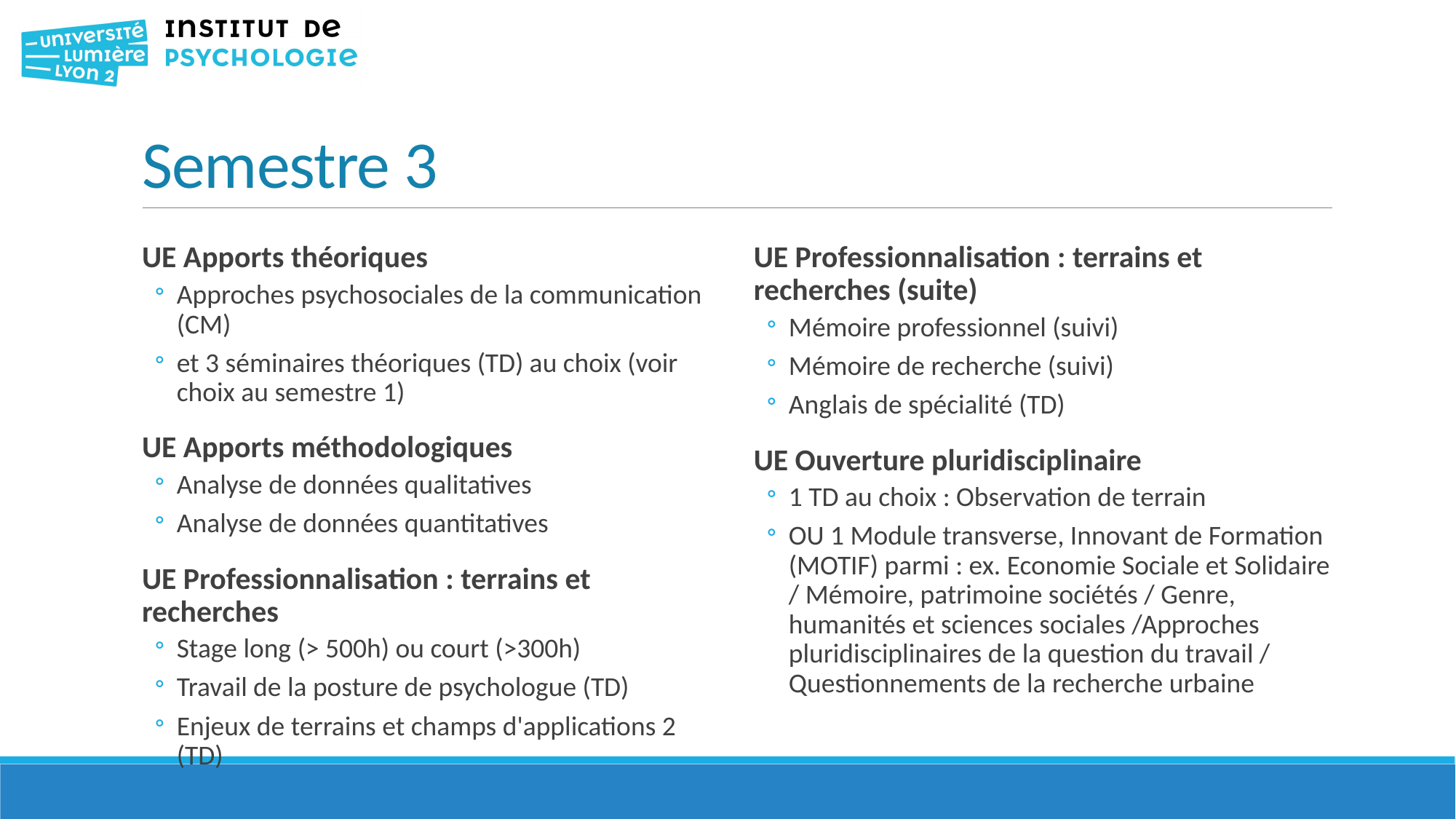

# Semestre 3
UE Apports théoriques
Approches psychosociales de la communication (CM)
et 3 séminaires théoriques (TD) au choix (voir choix au semestre 1)
UE Apports méthodologiques
Analyse de données qualitatives
Analyse de données quantitatives
UE Professionnalisation : terrains et recherches
Stage long (> 500h) ou court (>300h)
Travail de la posture de psychologue (TD)
Enjeux de terrains et champs d'applications 2 (TD)
UE Professionnalisation : terrains et recherches (suite)
Mémoire professionnel (suivi)
Mémoire de recherche (suivi)
Anglais de spécialité (TD)
UE Ouverture pluridisciplinaire
1 TD au choix : Observation de terrain
OU 1 Module transverse, Innovant de Formation (MOTIF) parmi : ex. Economie Sociale et Solidaire / Mémoire, patrimoine sociétés / Genre, humanités et sciences sociales /Approches pluridisciplinaires de la question du travail / Questionnements de la recherche urbaine